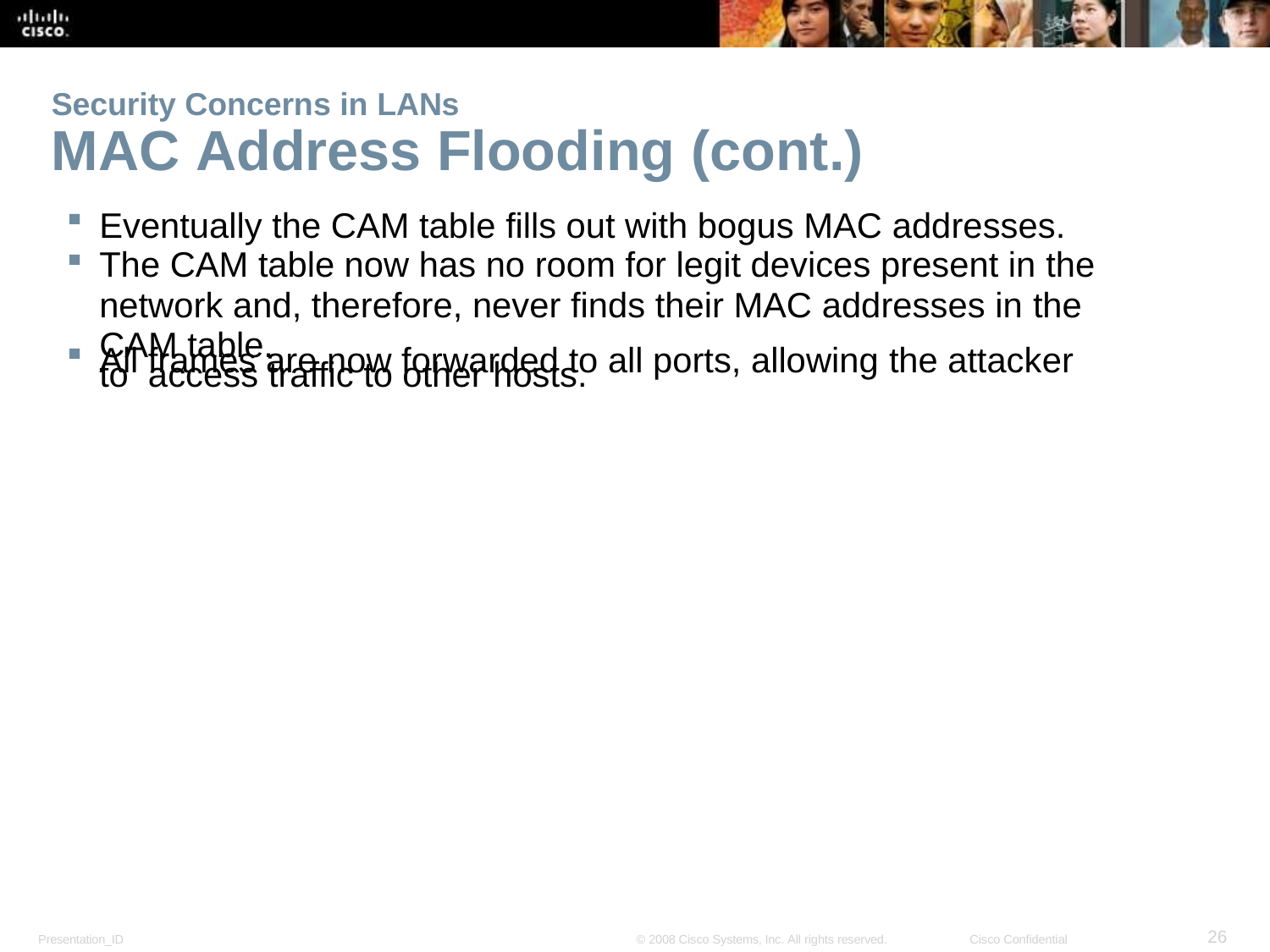

Security Concerns in LANs
MAC Address Flooding (cont.)
Eventually the CAM table fills out with bogus MAC addresses.
The CAM table now has no room for legit devices present in the  network and, therefore, never finds their MAC addresses in the  CAM table.
All frames are now forwarded to all ports, allowing the attacker to  access traffic to other hosts.
26
Presentation_ID
© 2008 Cisco Systems, Inc. All rights reserved.
Cisco Confidential